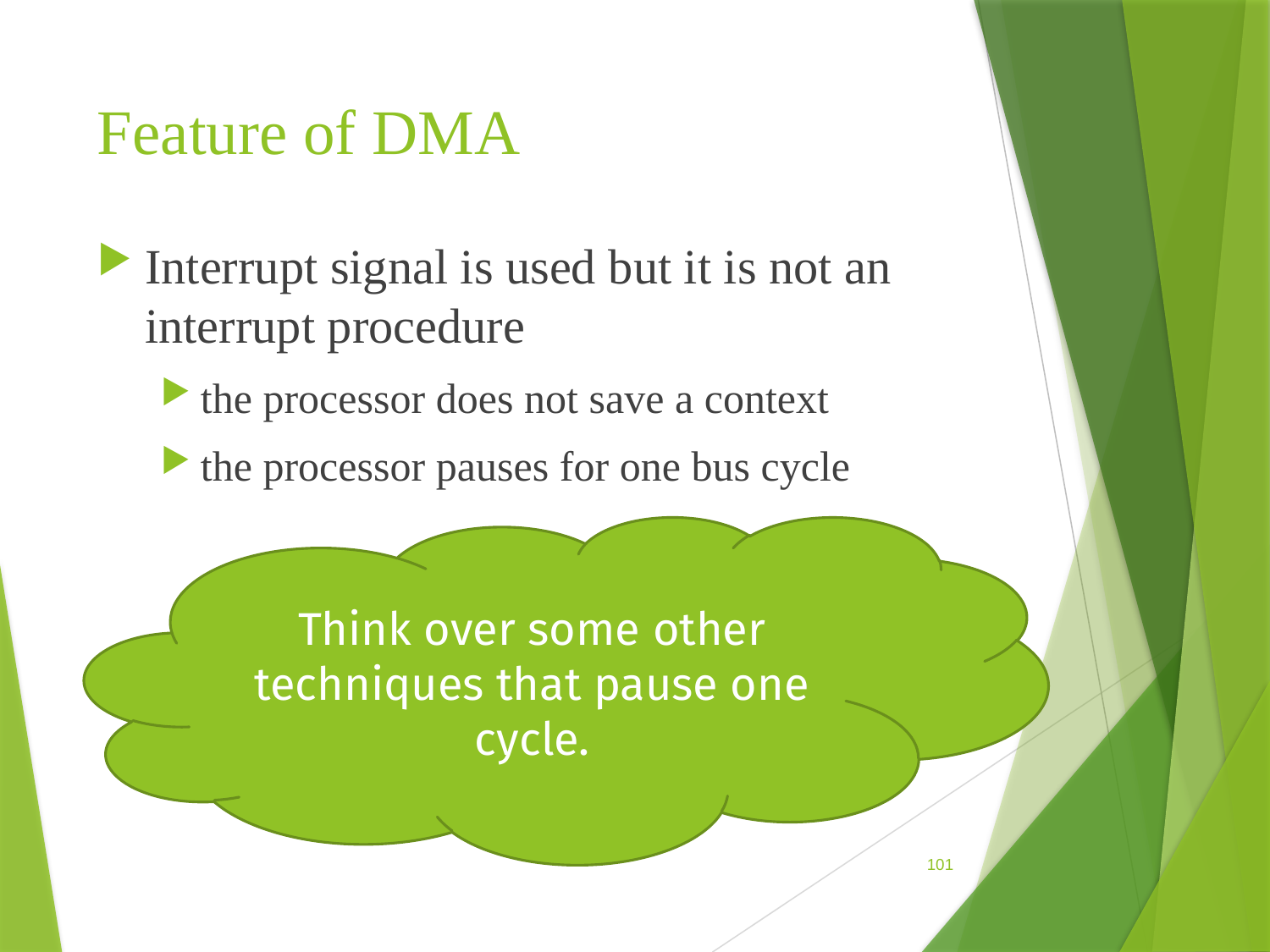

# Feature of DMA
Interrupt signal is used but it is not an interrupt procedure
the processor does not save a context
the processor pauses for one bus cycle
Think over some other techniques that pause one cycle.
101